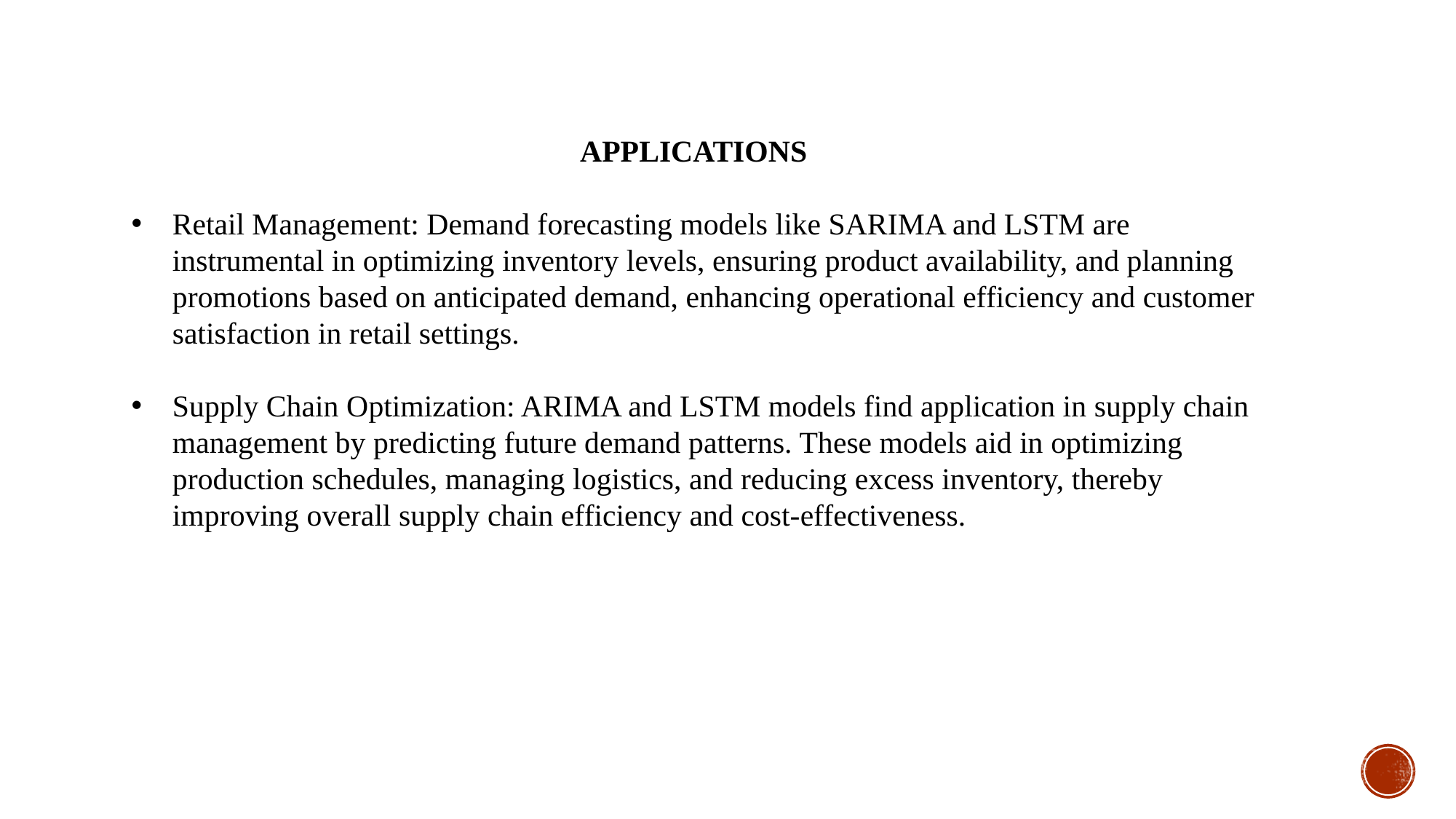

APPLICATIONS

Retail Management: Demand forecasting models like SARIMA and LSTM are instrumental in optimizing inventory levels, ensuring product availability, and planning promotions based on anticipated demand, enhancing operational efficiency and customer satisfaction in retail settings.

Supply Chain Optimization: ARIMA and LSTM models find application in supply chain management by predicting future demand patterns. These models aid in optimizing production schedules, managing logistics, and reducing excess inventory, thereby improving overall supply chain efficiency and cost-effectiveness.